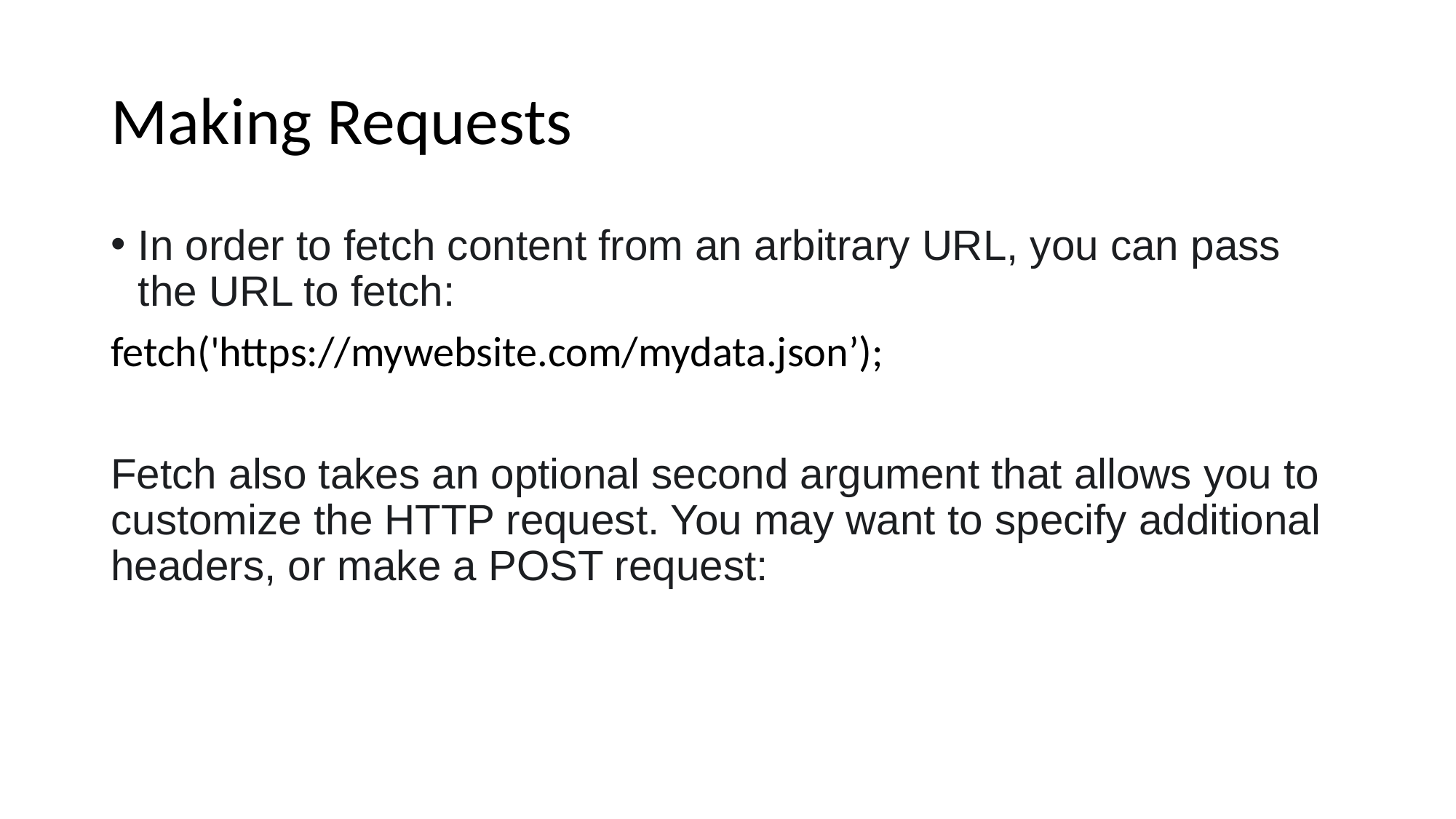

# Making Requests
In order to fetch content from an arbitrary URL, you can pass the URL to fetch:
fetch('https://mywebsite.com/mydata.json’);

Fetch also takes an optional second argument that allows you to customize the HTTP request. You may want to specify additional headers, or make a POST request: